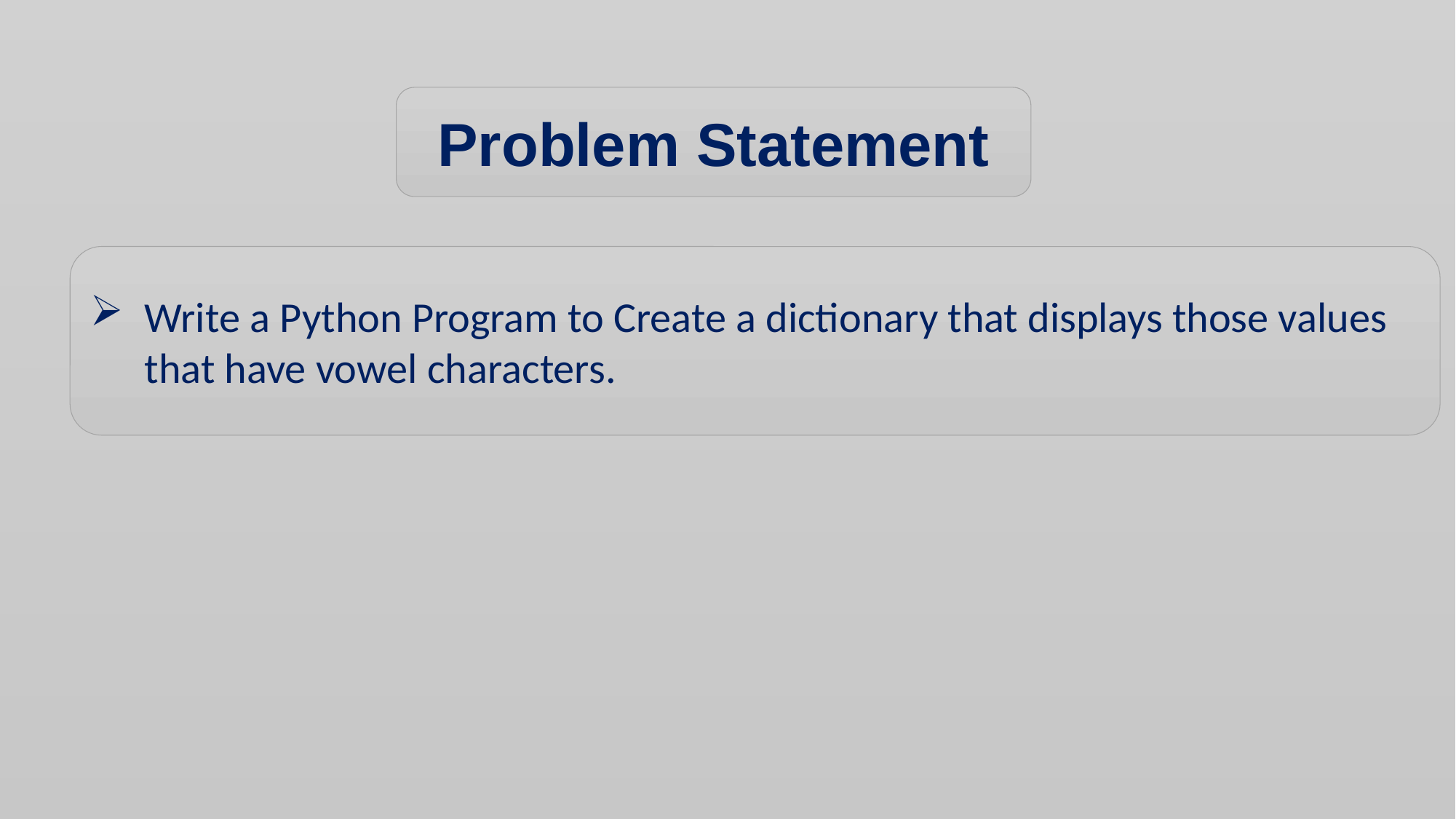

Problem Statement
Write a Python Program to Create a dictionary that displays those values that have vowel characters.